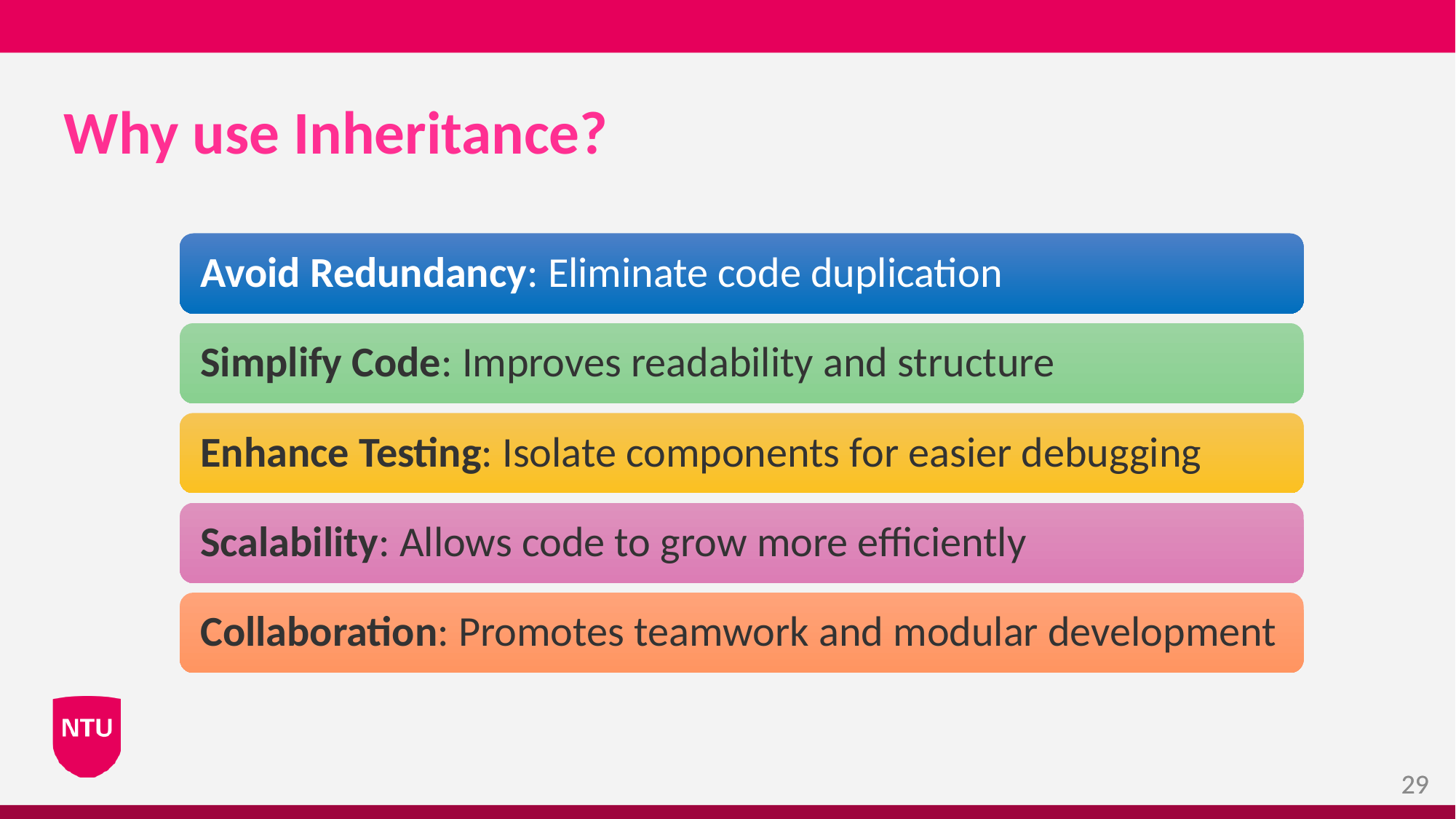

# Why use Inheritance?
Avoid Redundancy: Eliminate code duplication
Simplify Code: Improves readability and structure
Enhance Testing: Isolate components for easier debugging
Scalability: Allows code to grow more efficiently
Collaboration: Promotes teamwork and modular development